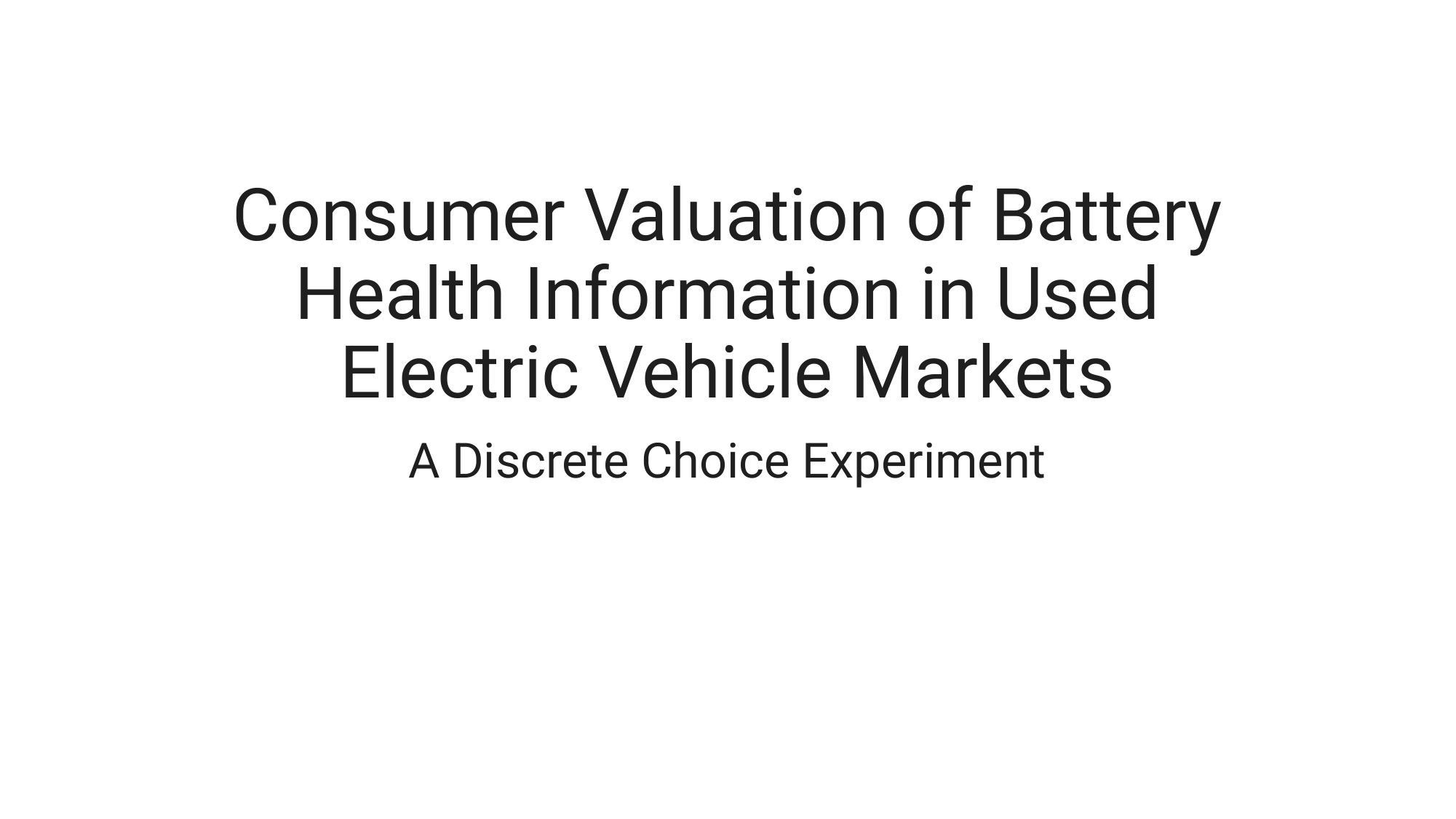

# Consumer Valuation of Battery Health Information in Used Electric Vehicle Markets
A Discrete Choice Experiment